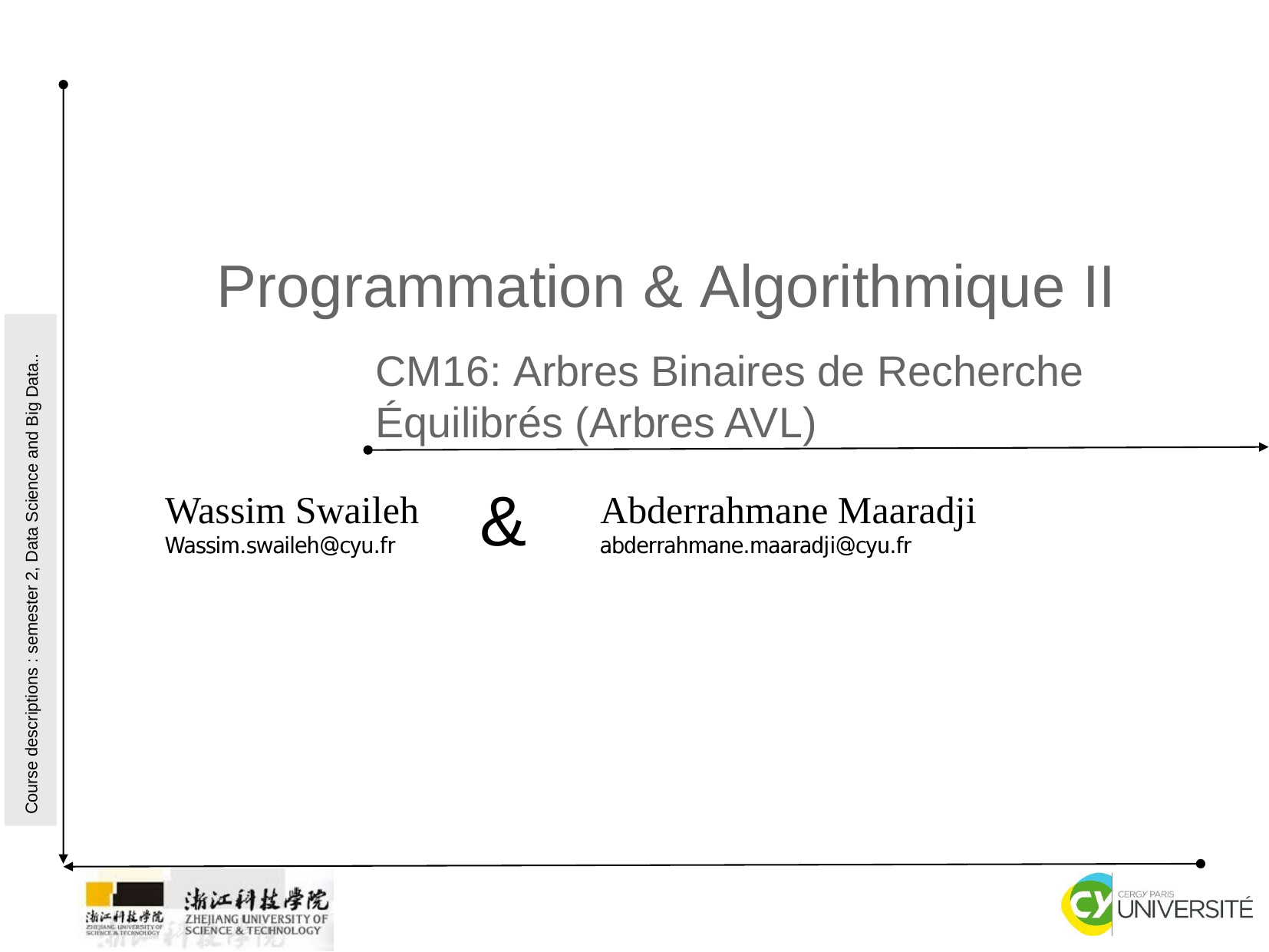

CM16: Arbres Binaires de Recherche Équilibrés (Arbres AVL)
&
Wassim Swaileh
Wassim.swaileh@cyu.fr
Abderrahmane Maaradji
abderrahmane.maaradji@cyu.fr